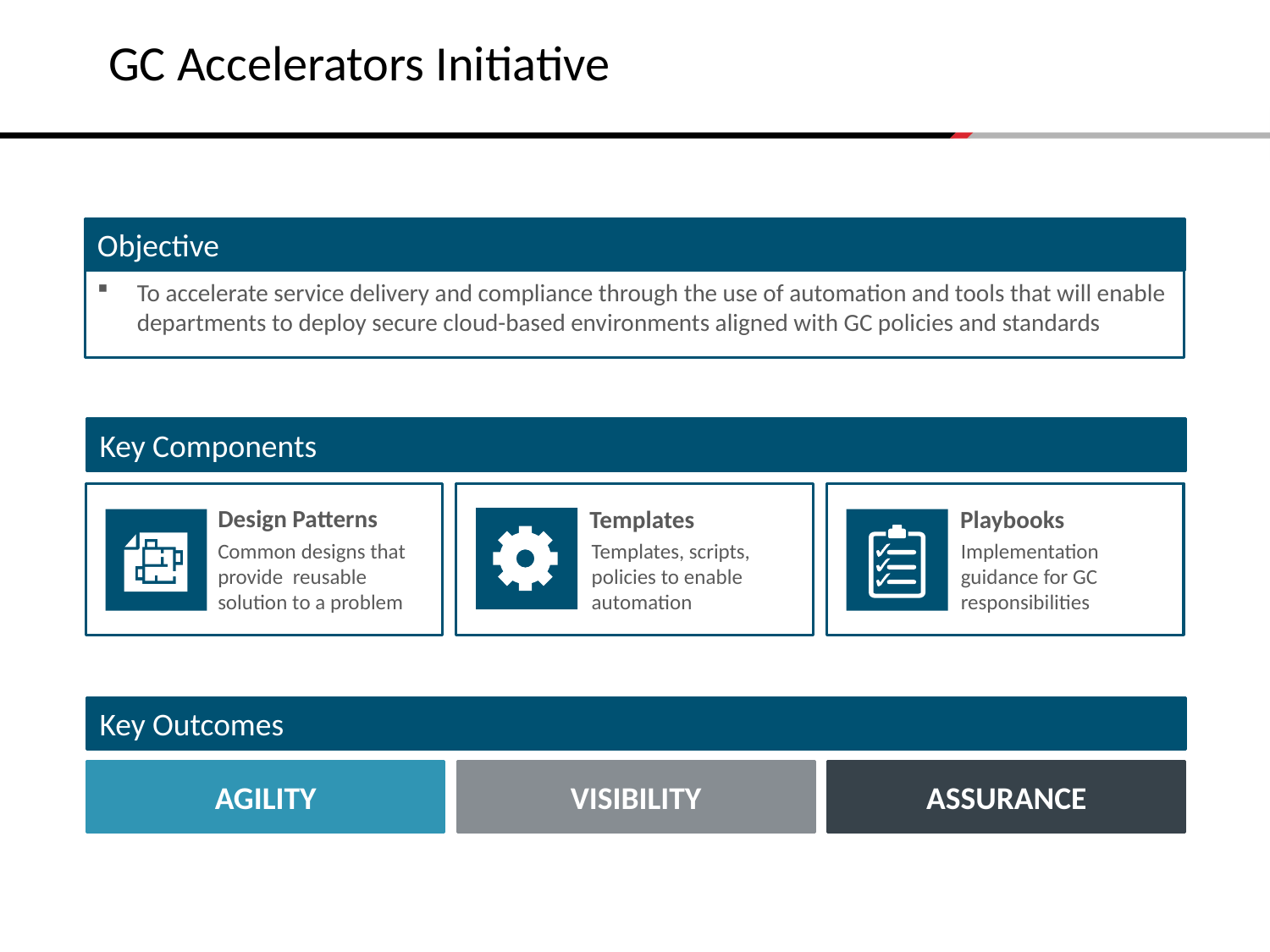

GC Accelerators Initiative
Objective
To accelerate service delivery and compliance through the use of automation and tools that will enable departments to deploy secure cloud-based environments aligned with GC policies and standards

Key Components

Design Patterns
Templates
Playbooks

Common designs that provide  reusable solution to a problem
Templates, scripts, policies to enable automation
Implementation guidance for GC responsibilities

Key Outcomes
AGILITY
VISIBILITY
ASSURANCE